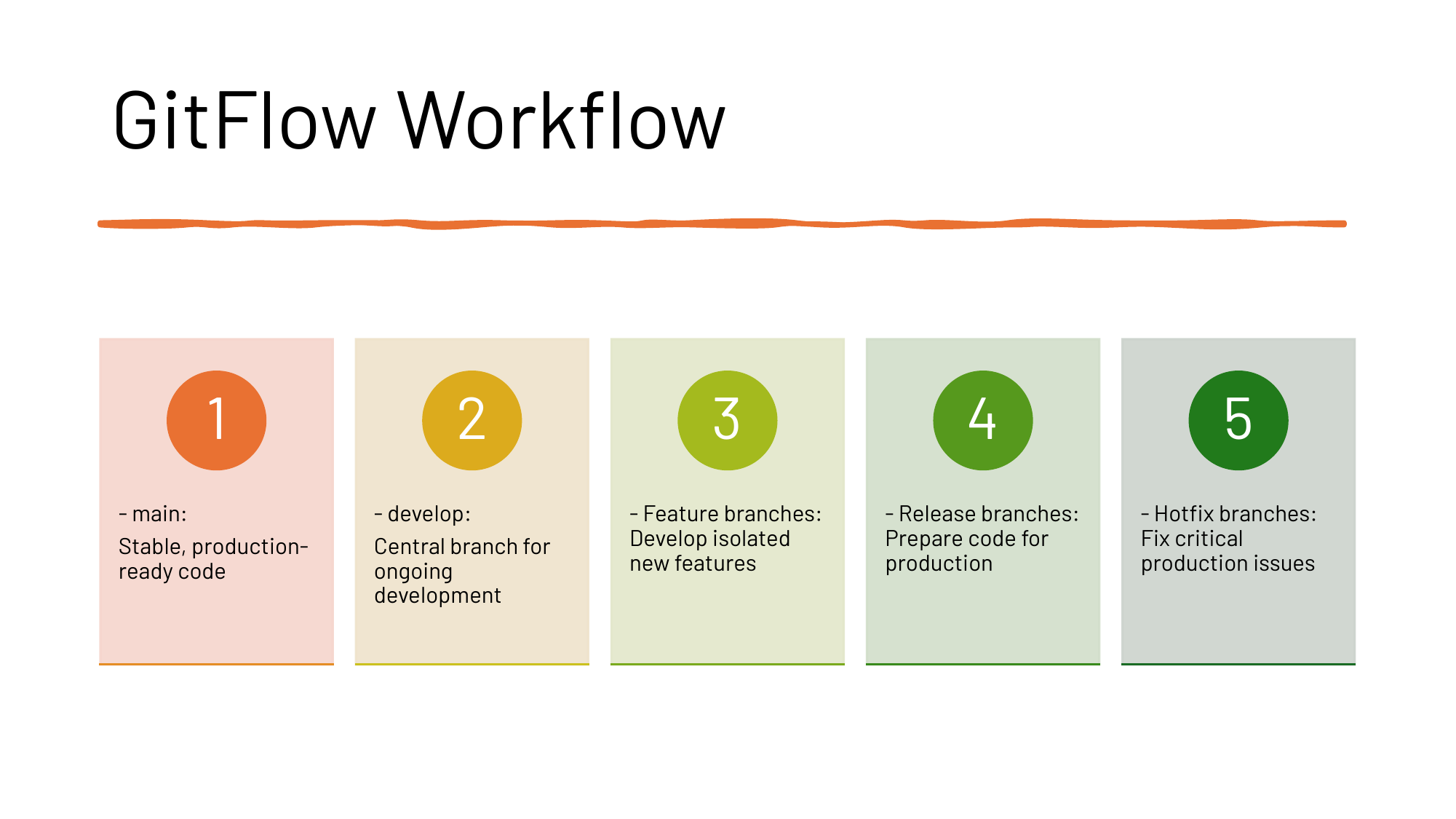

# GitFlow Workflow

- main:
Stable, production-ready code
1
- develop:
Central branch for ongoing development
2
- Feature branches: Develop isolated new features
3
- Release branches: Prepare code for production
4
- Hotfix branches: Fix critical production issues
5